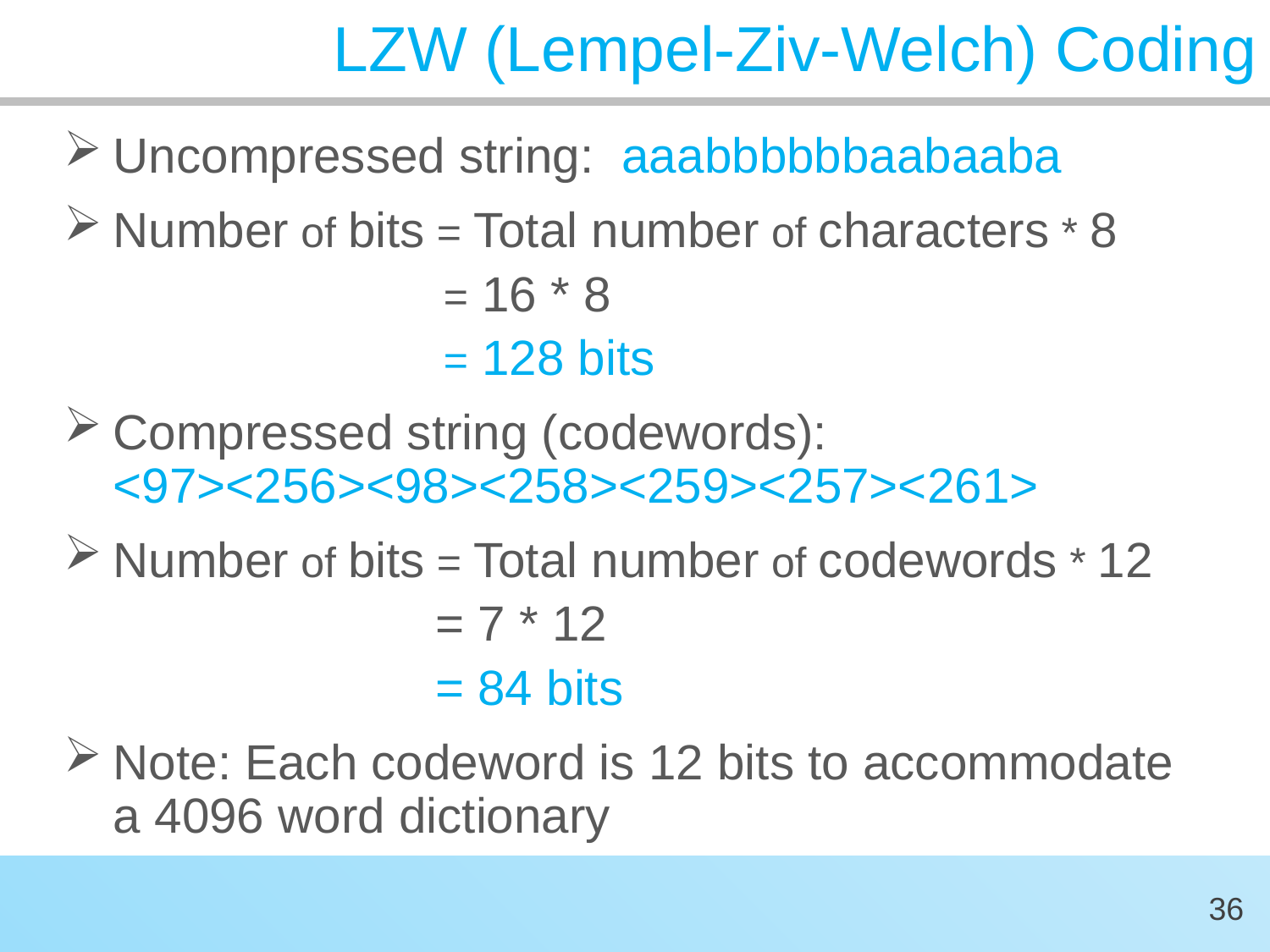

# LZW (Lempel-Ziv-Welch) Coding
Uncompressed string:  aaabbbbbbaabaaba
Number of bits = Total number of characters * 8
                            = 16 * 8
                            = 128 bits
Compressed string (codewords):  <97><256><98><258><259><257><261>
Number of bits = Total number of codewords * 12
                           = 7 * 12
                           = 84 bits
Note: Each codeword is 12 bits to accommodate a 4096 word dictionary
36